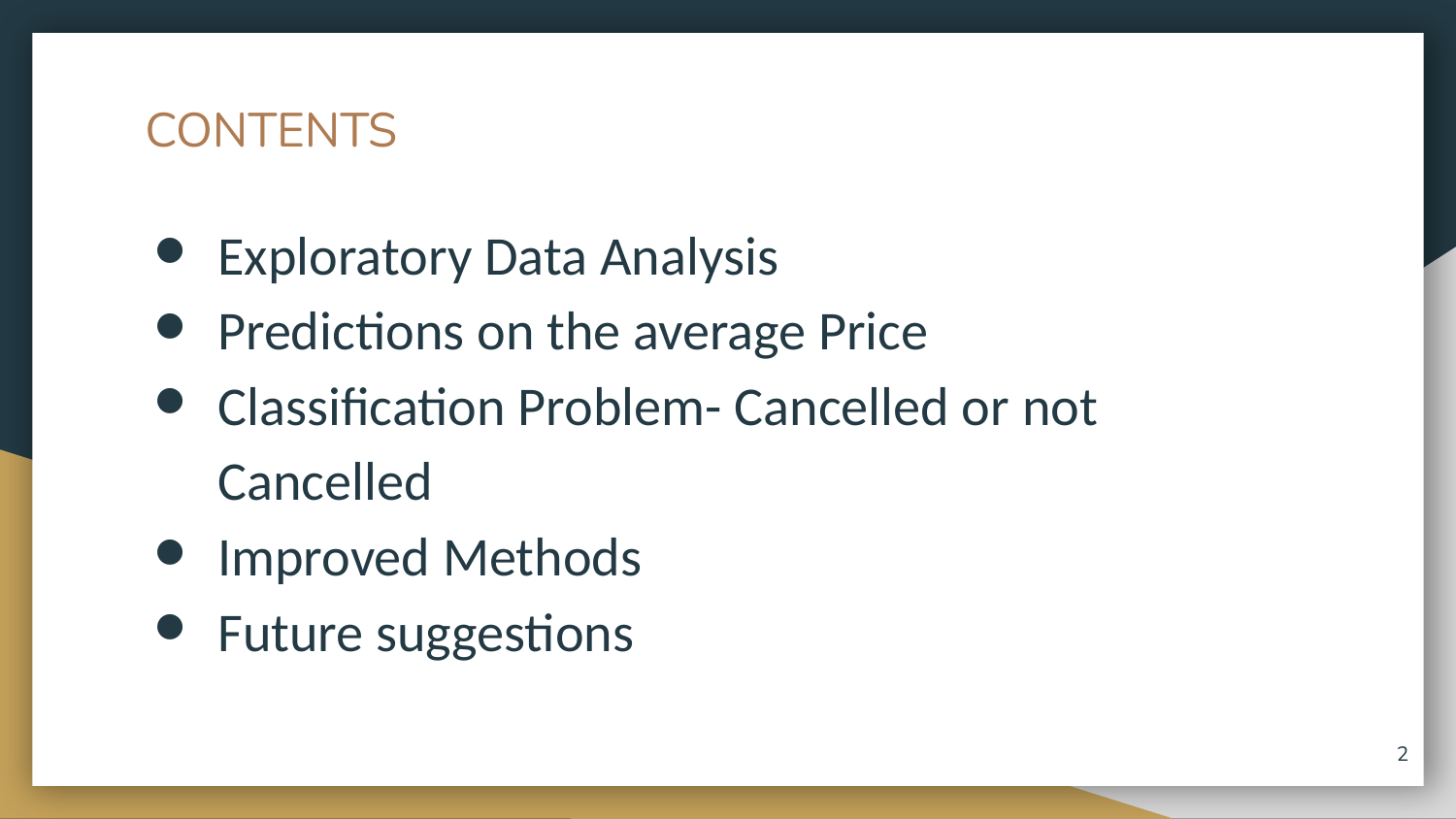

# CONTENTS
Exploratory Data Analysis
Predictions on the average Price
Classification Problem- Cancelled or not Cancelled
Improved Methods
Future suggestions
2